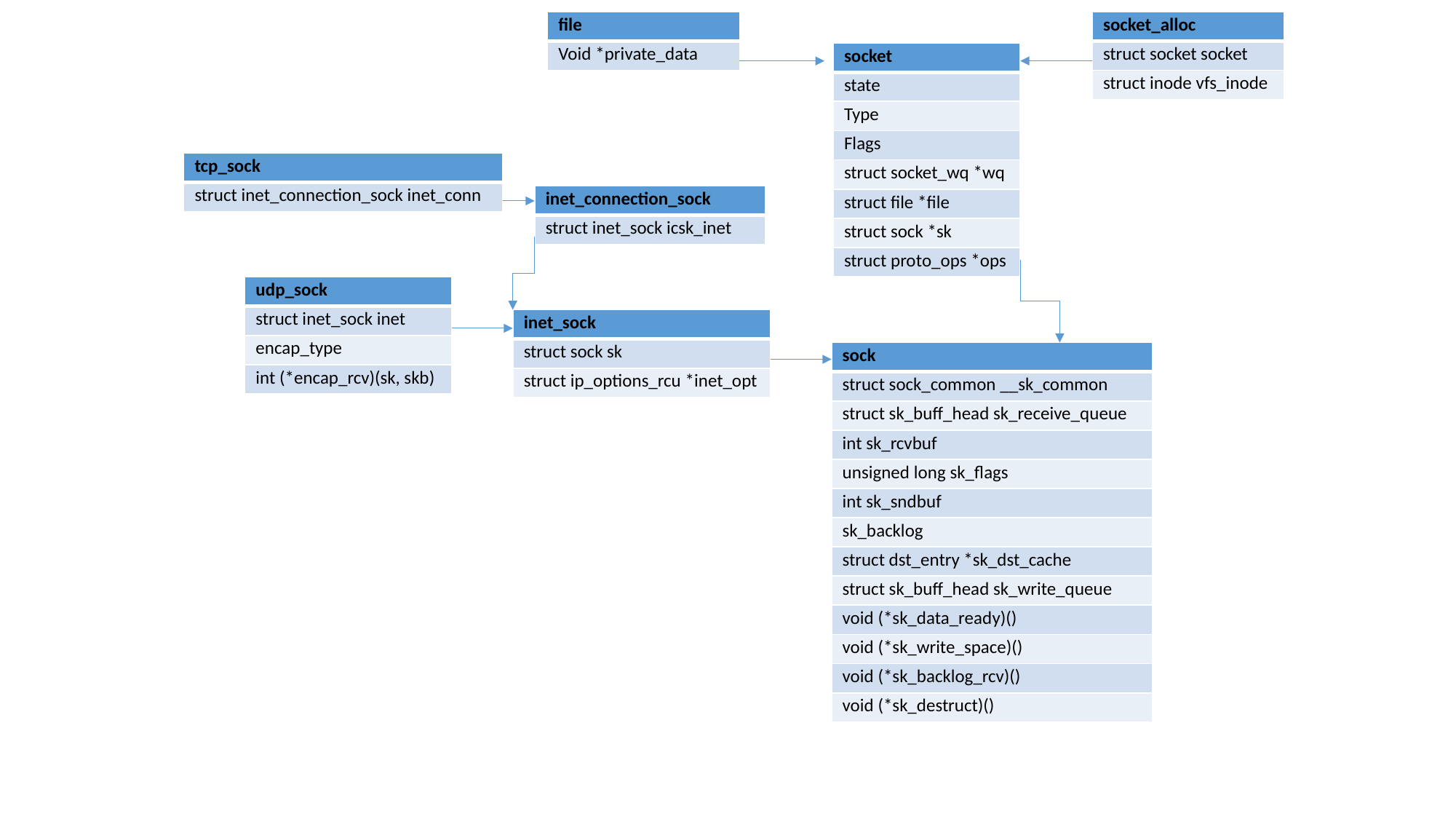

| file |
| --- |
| Void \*private\_data |
| socket\_alloc |
| --- |
| struct socket socket |
| struct inode vfs\_inode |
| socket |
| --- |
| state |
| Type |
| Flags |
| struct socket\_wq \*wq |
| struct file \*file |
| struct sock \*sk |
| struct proto\_ops \*ops |
| tcp\_sock |
| --- |
| struct inet\_connection\_sock inet\_conn |
| inet\_connection\_sock |
| --- |
| struct inet\_sock icsk\_inet |
| udp\_sock |
| --- |
| struct inet\_sock inet |
| encap\_type |
| int (\*encap\_rcv)(sk, skb) |
| inet\_sock |
| --- |
| struct sock sk |
| struct ip\_options\_rcu \*inet\_opt |
| sock |
| --- |
| struct sock\_common \_\_sk\_common |
| struct sk\_buff\_head sk\_receive\_queue |
| int sk\_rcvbuf |
| unsigned long sk\_flags |
| int sk\_sndbuf |
| sk\_backlog |
| struct dst\_entry \*sk\_dst\_cache |
| struct sk\_buff\_head sk\_write\_queue |
| void (\*sk\_data\_ready)() |
| void (\*sk\_write\_space)() |
| void (\*sk\_backlog\_rcv)() |
| void (\*sk\_destruct)() |